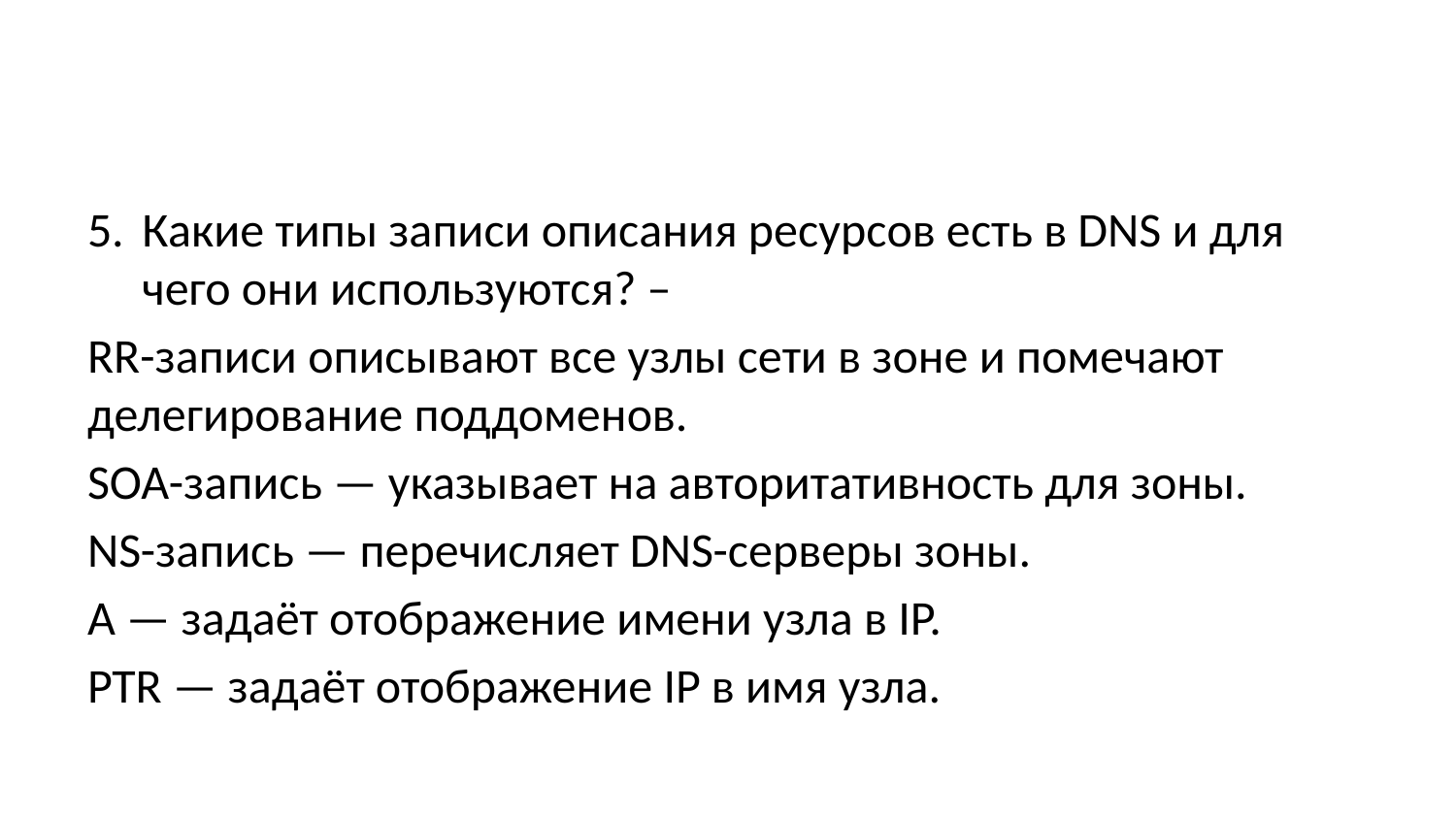

Какие типы записи описания ресурсов есть в DNS и для чего они используются? –
RR-записи описывают все узлы сети в зоне и помечают делегирование поддоменов.
SOA-запись — указывает на авторитативность для зоны.
NS-запись — перечисляет DNS-серверы зоны.
А — задаёт отображение имени узла в IP.
PTR — задаёт отображение IP в имя узла.